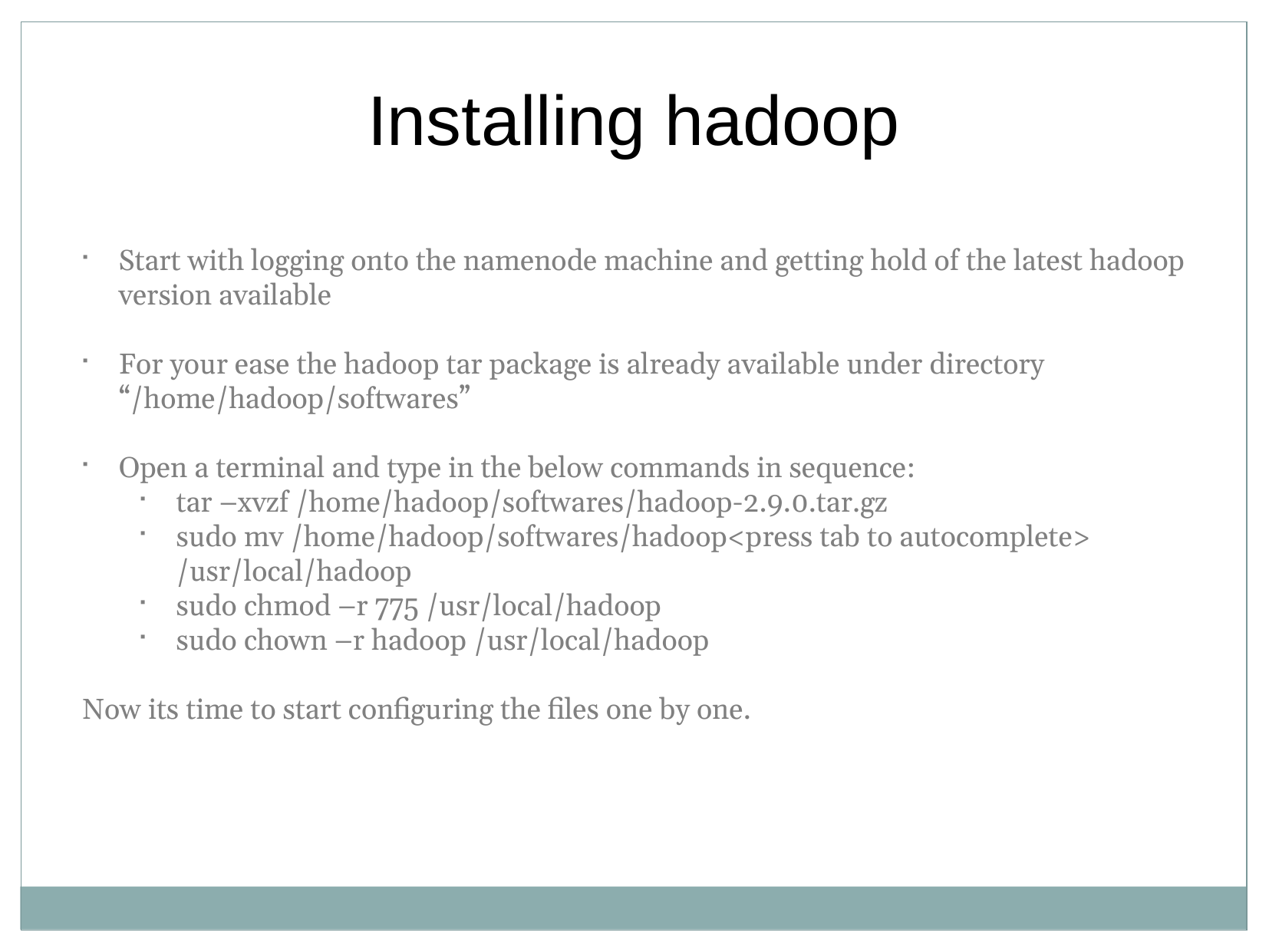

Installing hadoop

Start with logging onto the namenode machine and getting hold of the latest hadoop version available

For your ease the hadoop tar package is already available under directory “/home/hadoop/softwares”

Open a terminal and type in the below commands in sequence:
tar –xvzf /home/hadoop/softwares/hadoop-2.9.0.tar.gz
sudo mv /home/hadoop/softwares/hadoop<press tab to autocomplete> /usr/local/hadoop
sudo chmod –r 775 /usr/local/hadoop
sudo chown –r hadoop /usr/local/hadoop

Now its time to start configuring the files one by one.